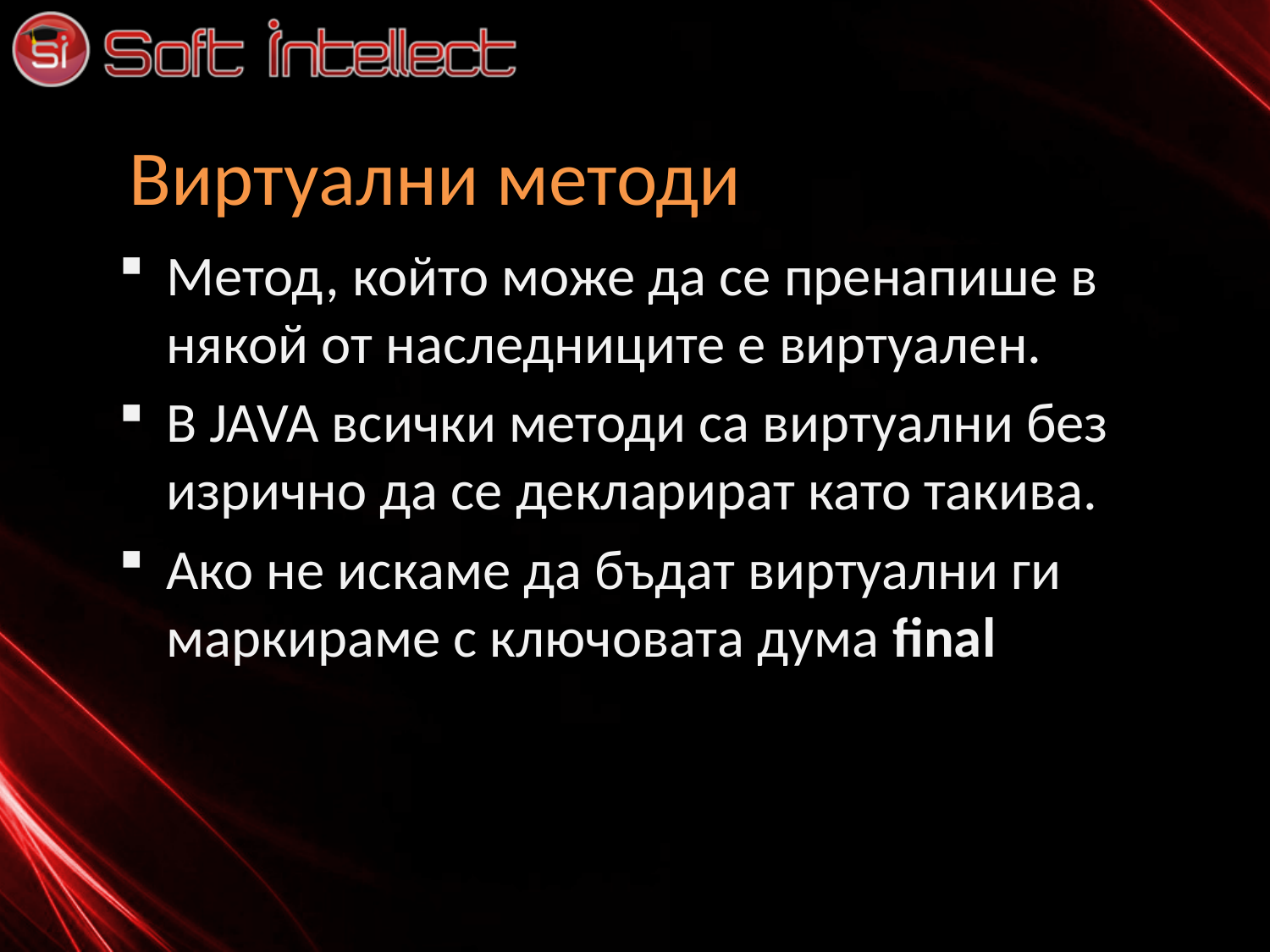

# Виртуални методи
Метод, който може да се пренапише в някой от наследниците е виртуален.
В JAVA всички методи са виртуални без изрично да се декларират като такива.
Ако не искаме да бъдат виртуални ги маркираме с ключовата дума final